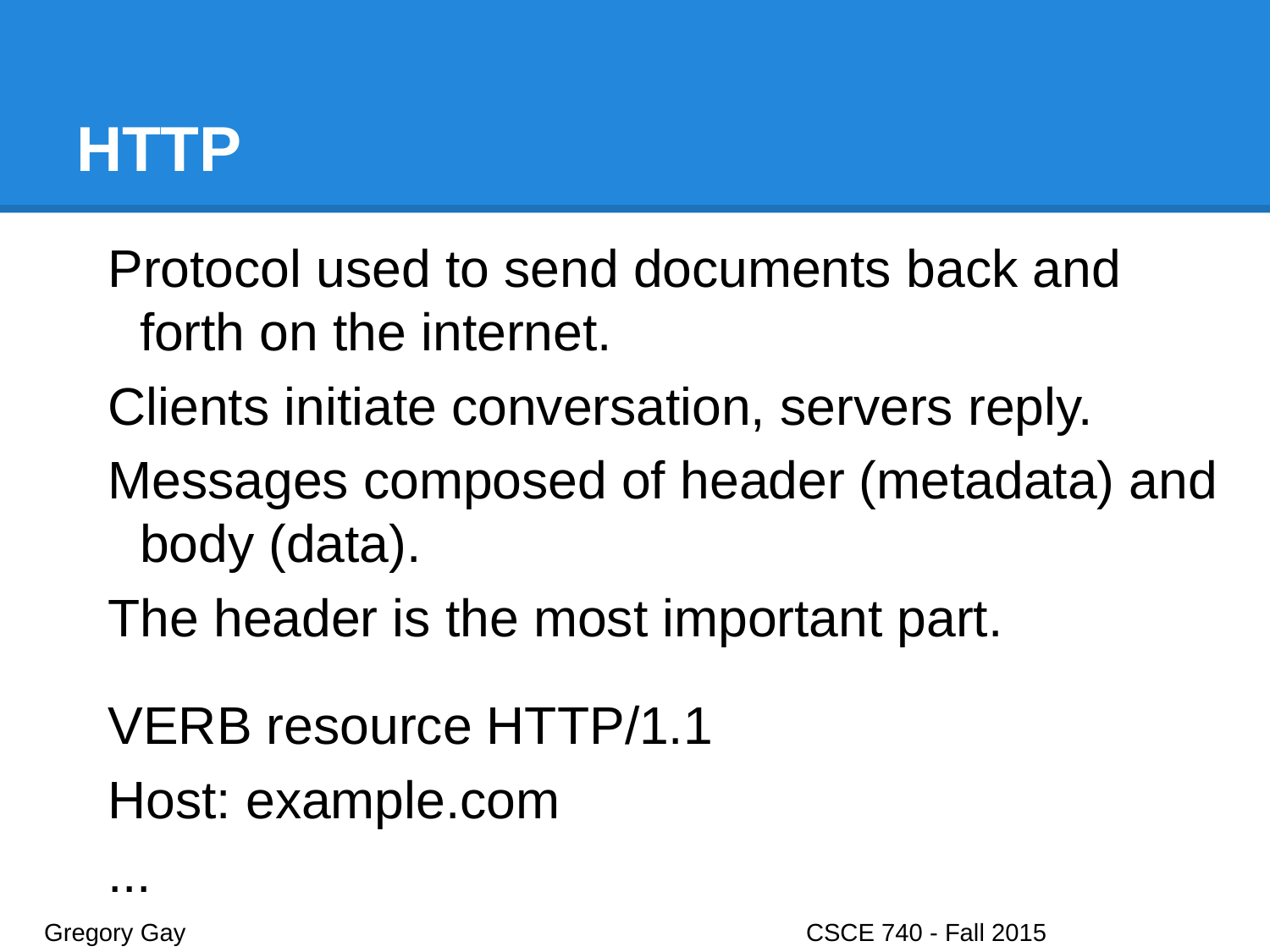

# HTTP
Protocol used to send documents back and forth on the internet.
Clients initiate conversation, servers reply.
Messages composed of header (metadata) and body (data).
The header is the most important part.

VERB resource HTTP/1.1
Host: example.com
...
Gregory Gay					CSCE 740 - Fall 2015								26